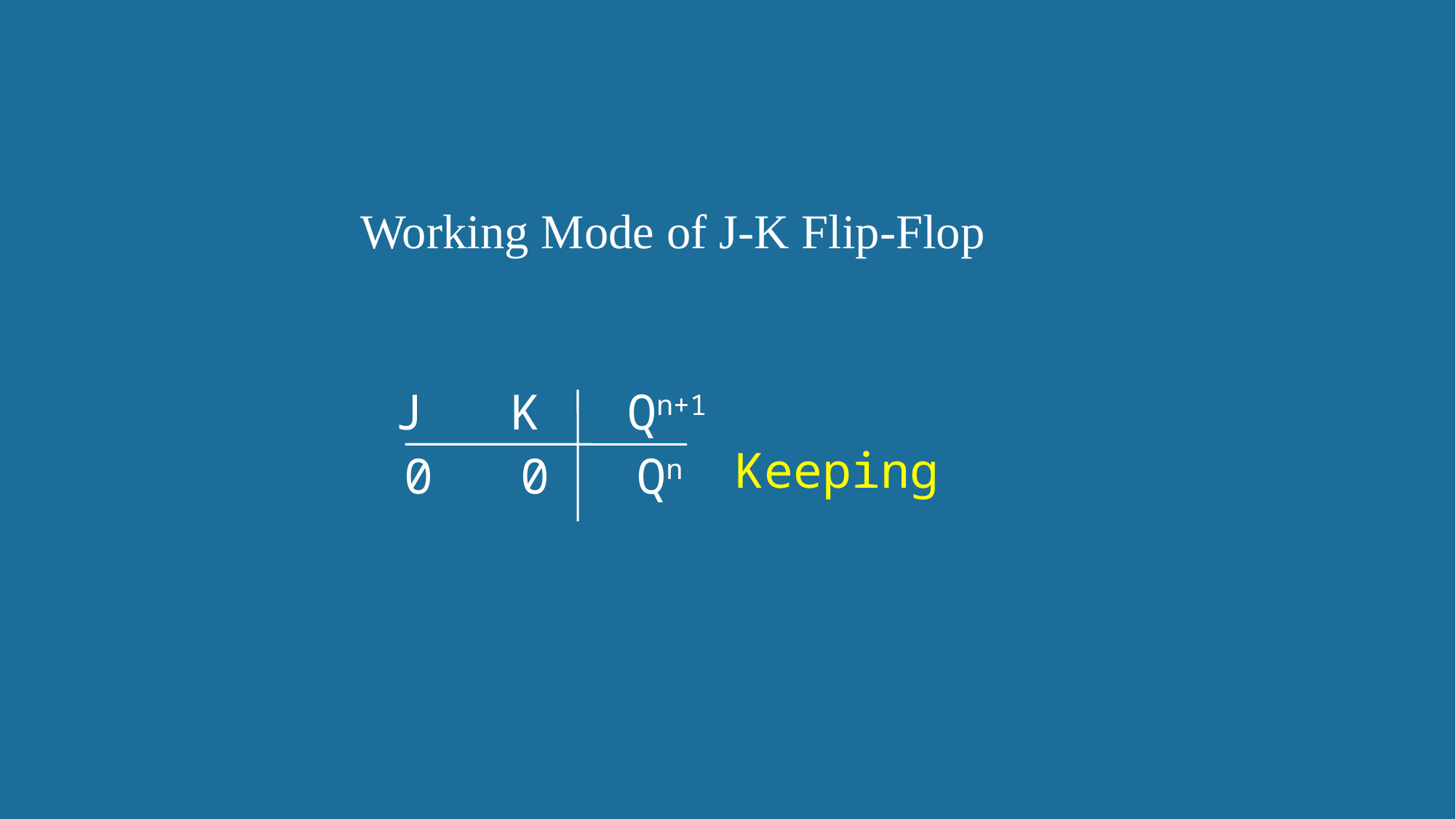

Working Mode of J-K Flip-Flop
J   K   Qn+1

Keeping
0   0   Qn